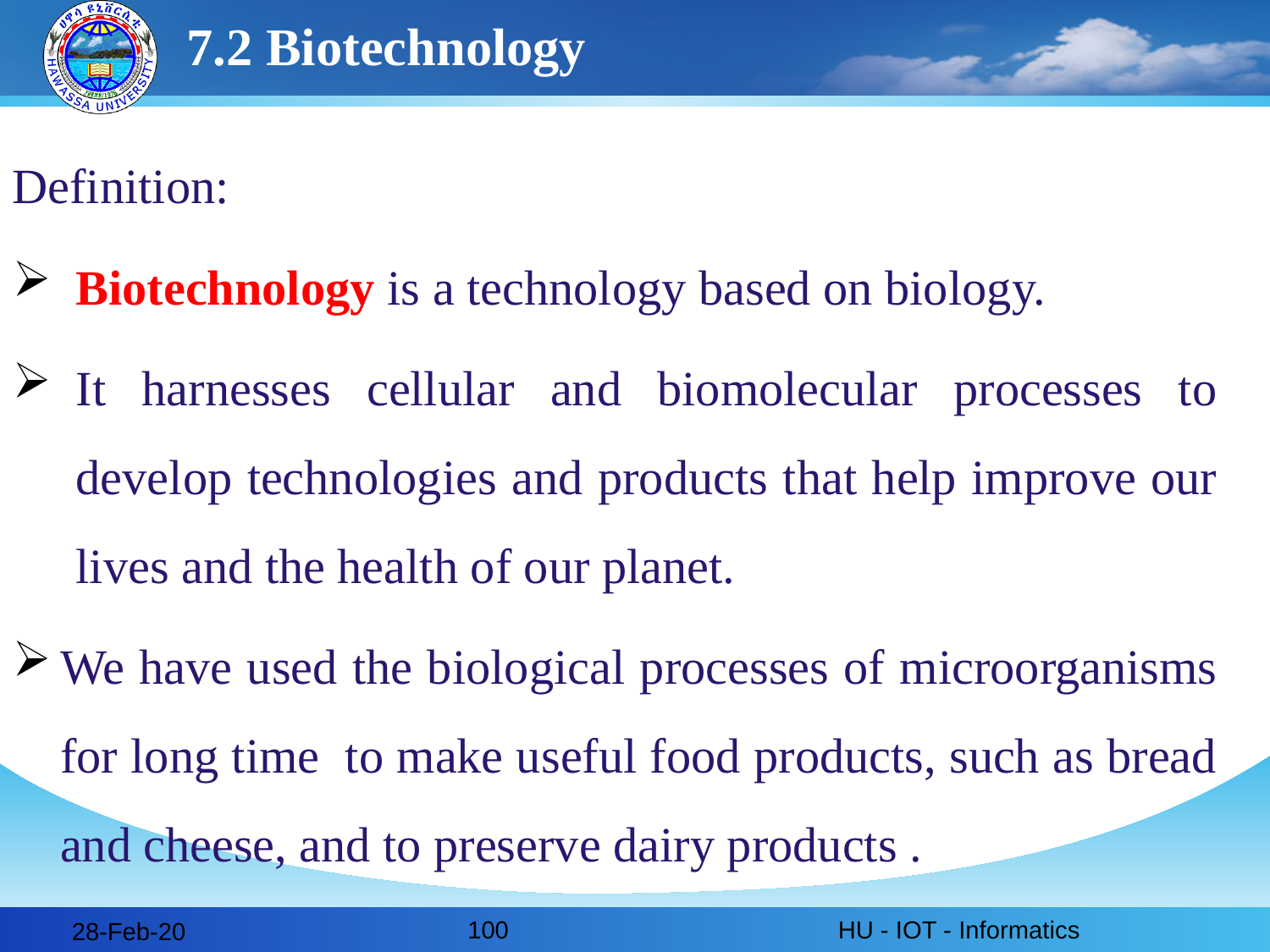

# 7.2 Biotechnology
Definition:
Biotechnology is a technology based on biology.
It harnesses cellular and biomolecular processes to develop technologies and products that help improve our lives and the health of our planet.
We have used the biological processes of microorganisms for long time  to make useful food products, such as bread and cheese, and to preserve dairy products .
100
HU - IOT - Informatics
28-Feb-20